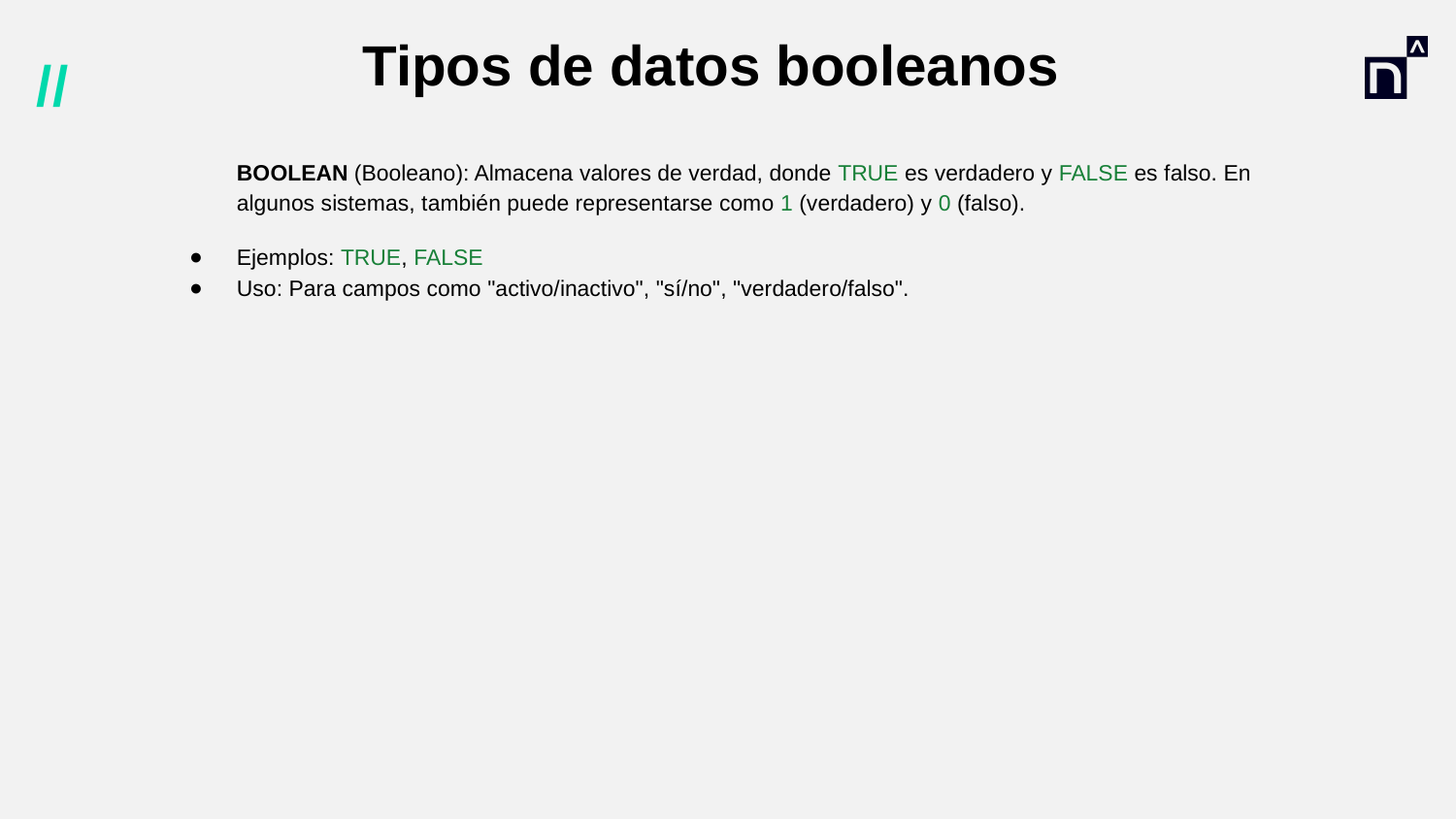

# Tipos de datos booleanos

BOOLEAN (Booleano): Almacena valores de verdad, donde TRUE es verdadero y FALSE es falso. En algunos sistemas, también puede representarse como 1 (verdadero) y 0 (falso).
Ejemplos: TRUE, FALSE
Uso: Para campos como "activo/inactivo", "sí/no", "verdadero/falso".